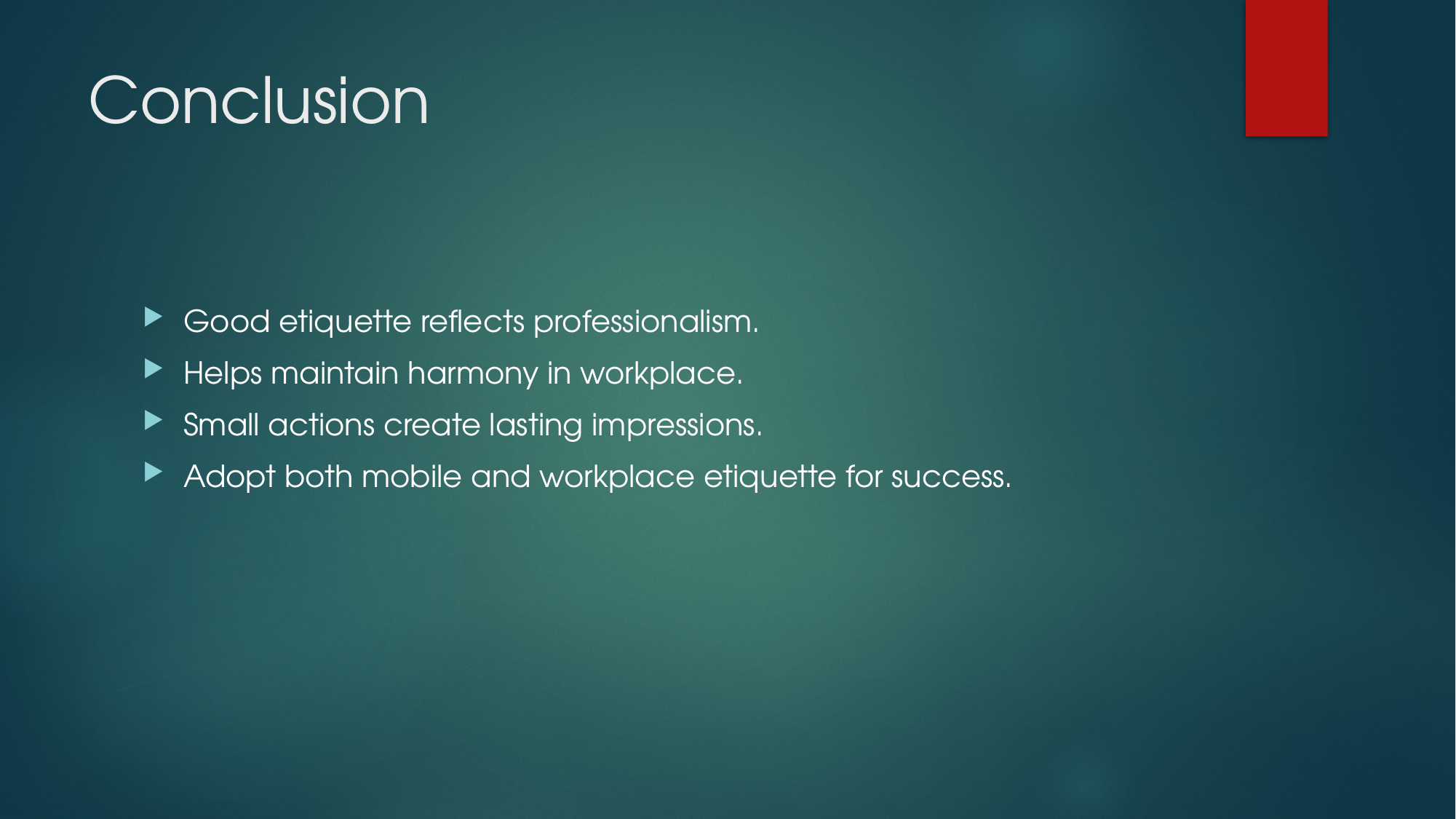

# Conclusion

Good etiquette reflects professionalism.
Helps maintain harmony in workplace.
Small actions create lasting impressions.
Adopt both mobile and workplace etiquette for success.